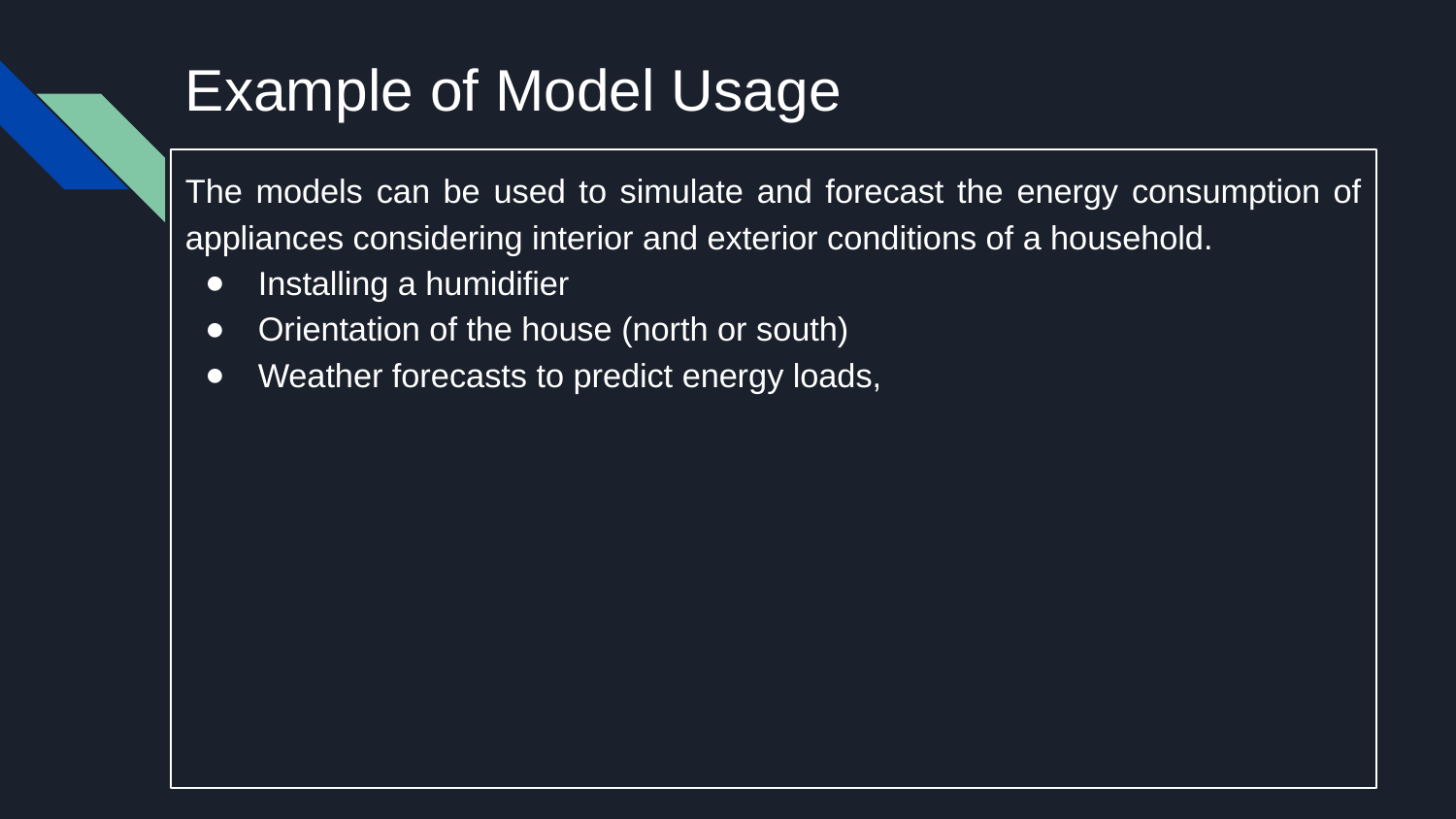

Example of Model Usage
The models can be used to simulate and forecast the energy consumption of appliances considering interior and exterior conditions of a household.
Installing a humidifier
Orientation of the house (north or south)
Weather forecasts to predict energy loads,